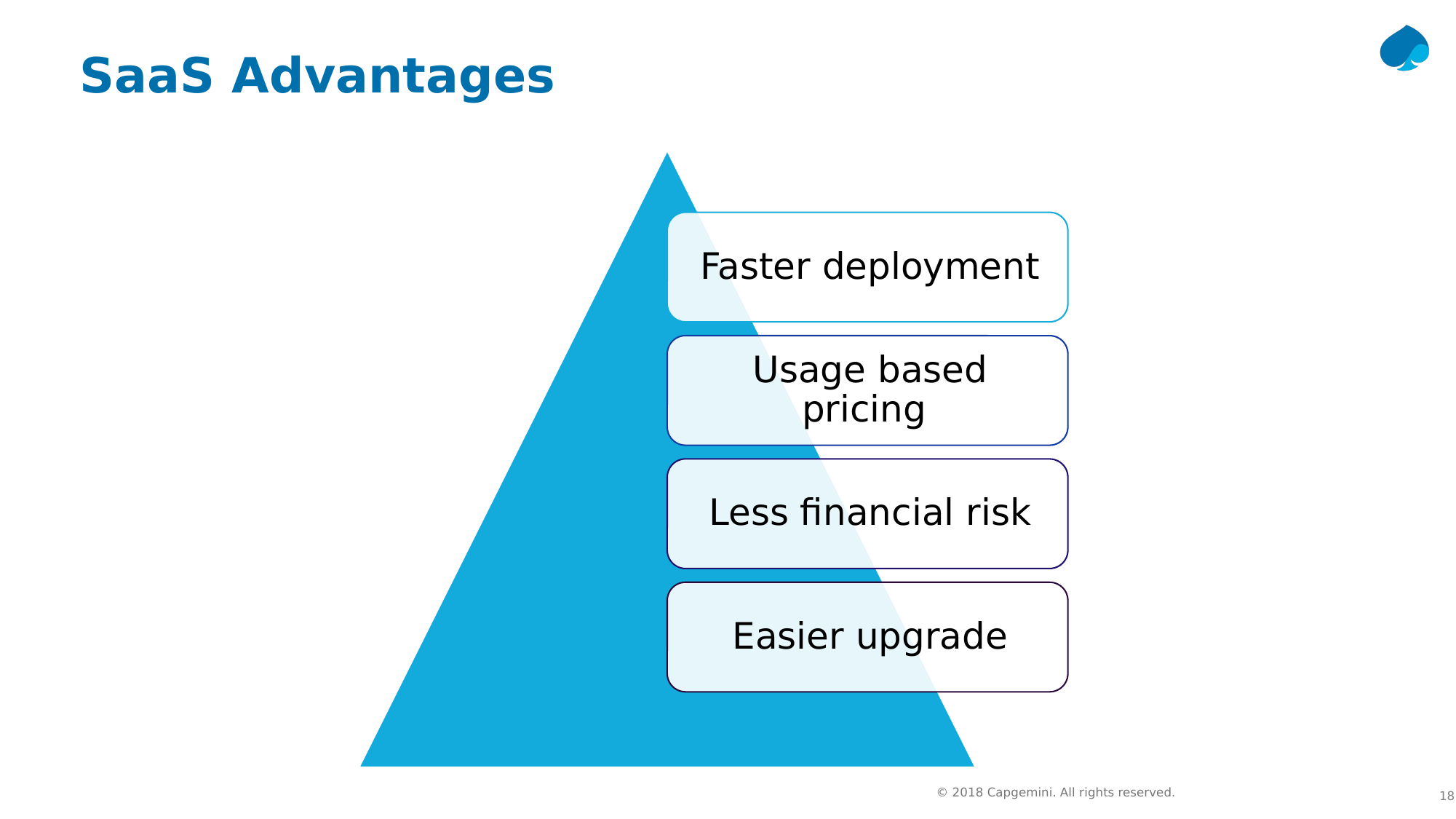

SaaS Advantages
Faster deployment
Usage based pricing
Less financial risk
Easier upgrade